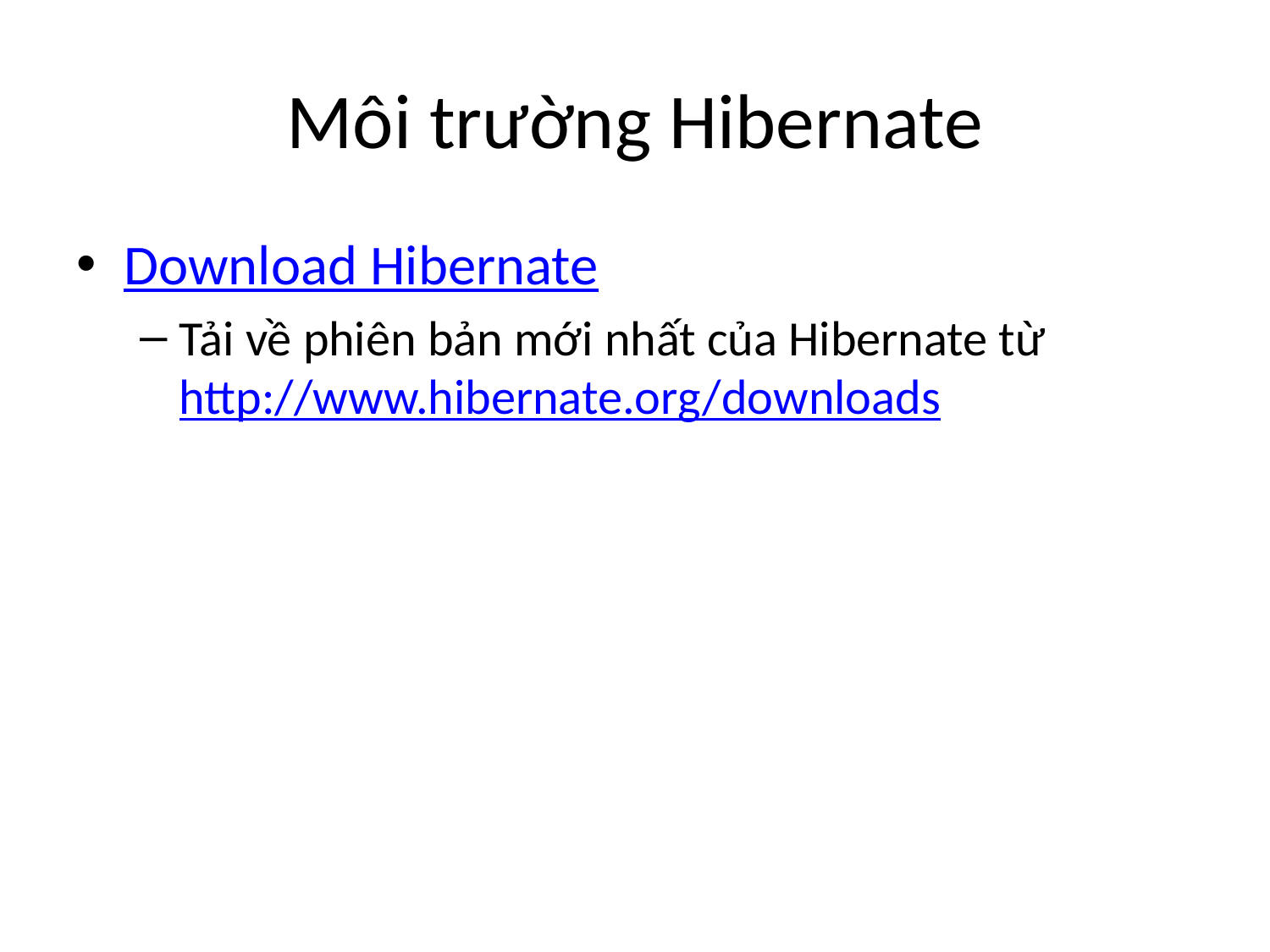

# Môi trường Hibernate
Download Hibernate
Tải về phiên bản mới nhất của Hibernate từ http://www.hibernate.org/downloads